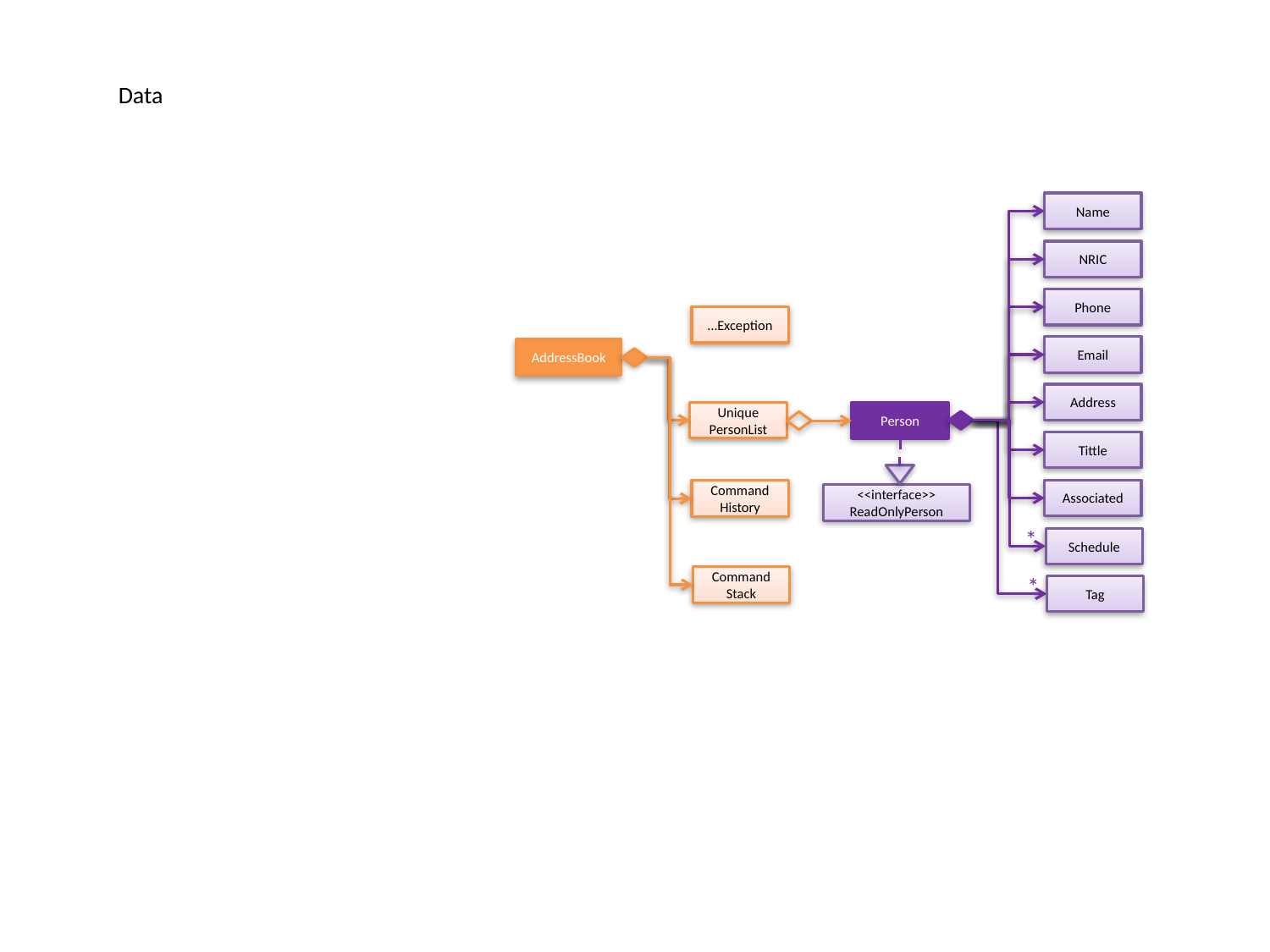

Data
Name
NRIC
Phone
…Exception
Email
AddressBook

Address
Unique
PersonList
Person

Tittle

Associated
Command
History
<<interface>>
ReadOnlyPerson
*
Schedule
*
Command
Stack
Tag